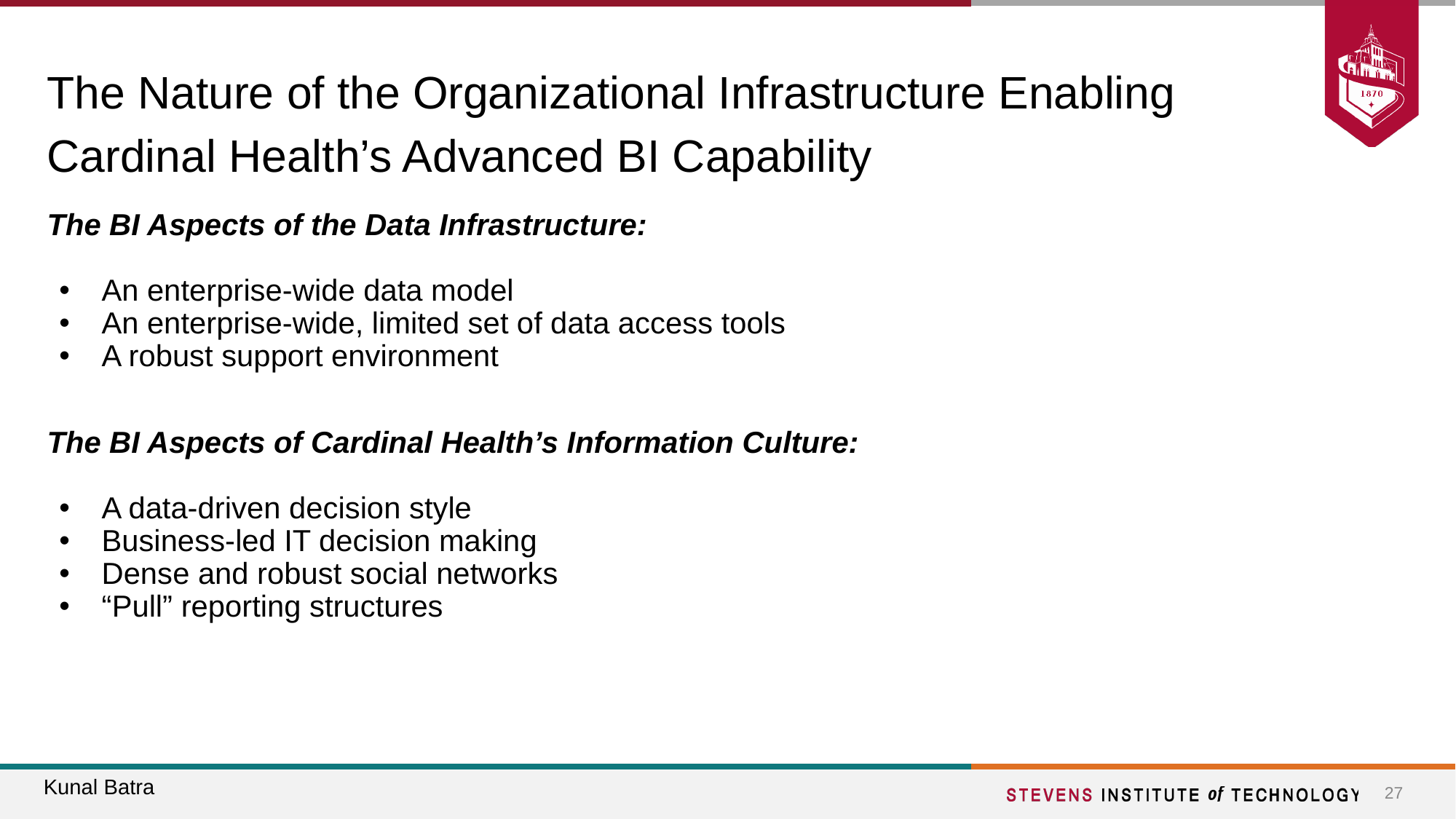

# The Nature of the Organizational Infrastructure Enabling Cardinal Health’s Advanced BI Capability

The BI Aspects of the Data Infrastructure:

An enterprise-wide data model
An enterprise-wide, limited set of data access tools
A robust support environment

The BI Aspects of Cardinal Health’s Information Culture:

A data-driven decision style
Business-led IT decision making
Dense and robust social networks
“Pull” reporting structures

Kunal Batra
27